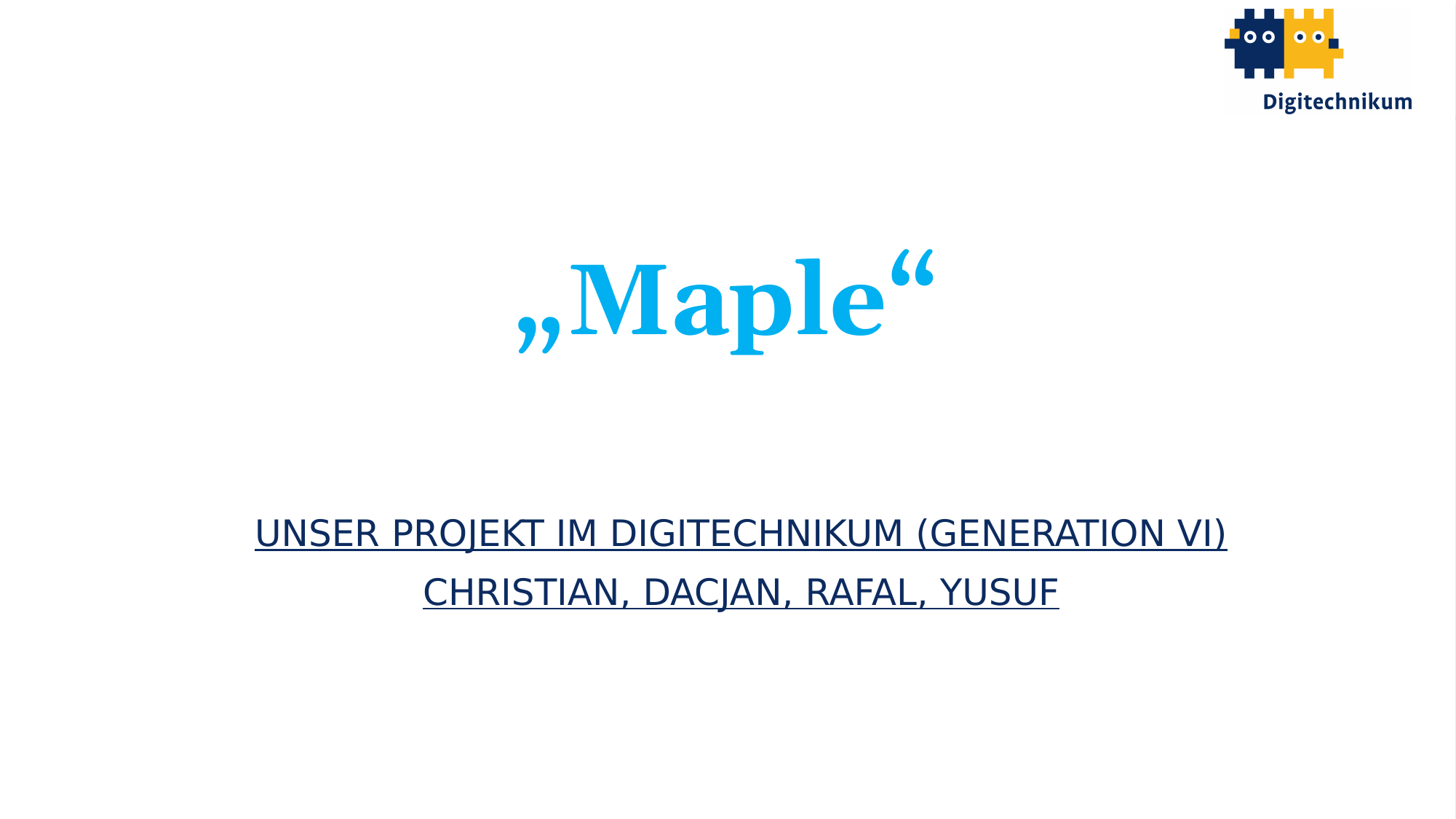

# „Maple“
Unser Projekt im Digitechnikum (Generation VI)
Christian, Dacjan, RAFAL, YUSUf